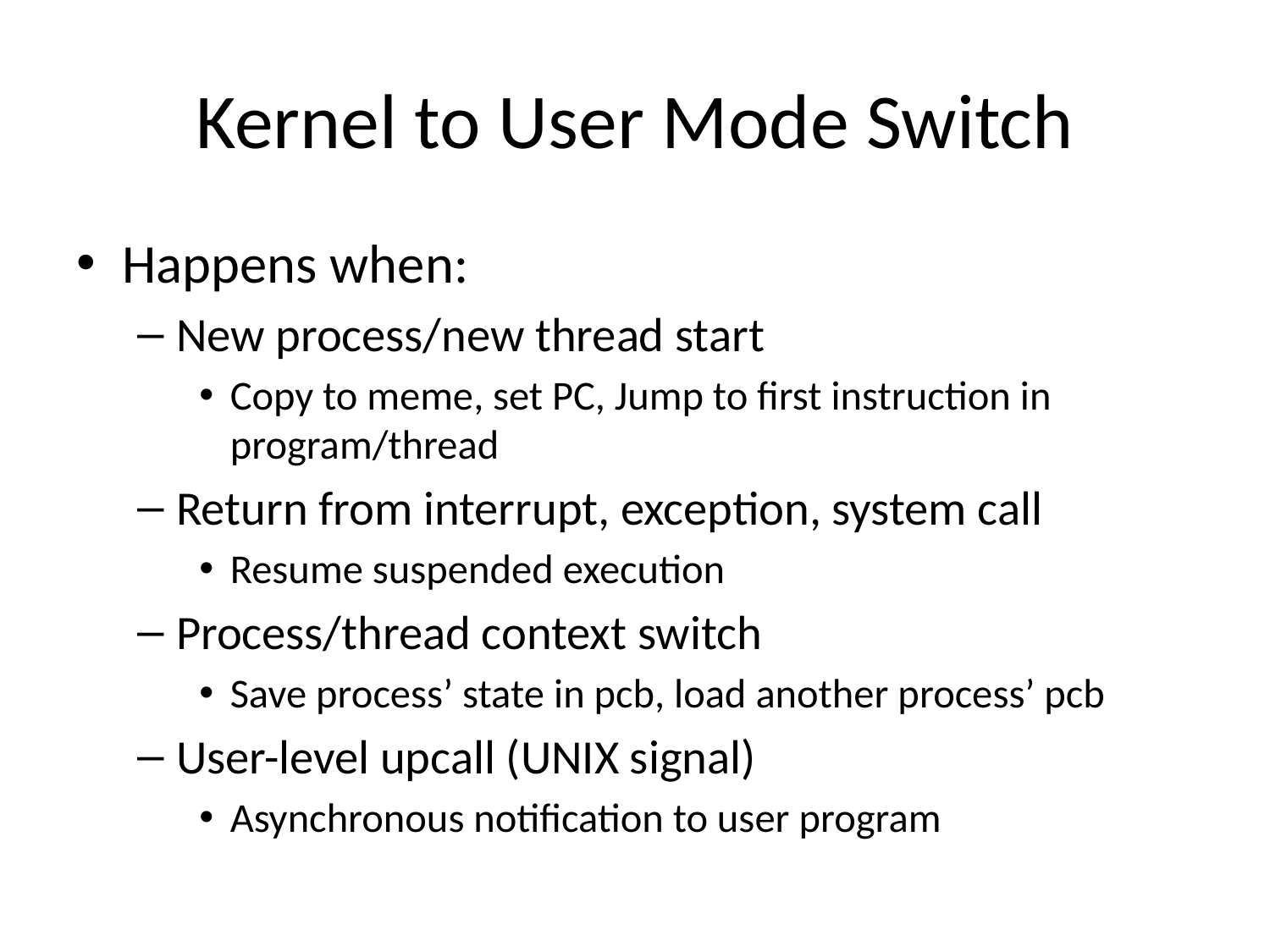

# Kernel to User Mode Switch
Happens when:
New process/new thread start
Copy to meme, set PC, Jump to first instruction in program/thread
Return from interrupt, exception, system call
Resume suspended execution
Process/thread context switch
Save process’ state in pcb, load another process’ pcb
User-level upcall (UNIX signal)
Asynchronous notification to user program